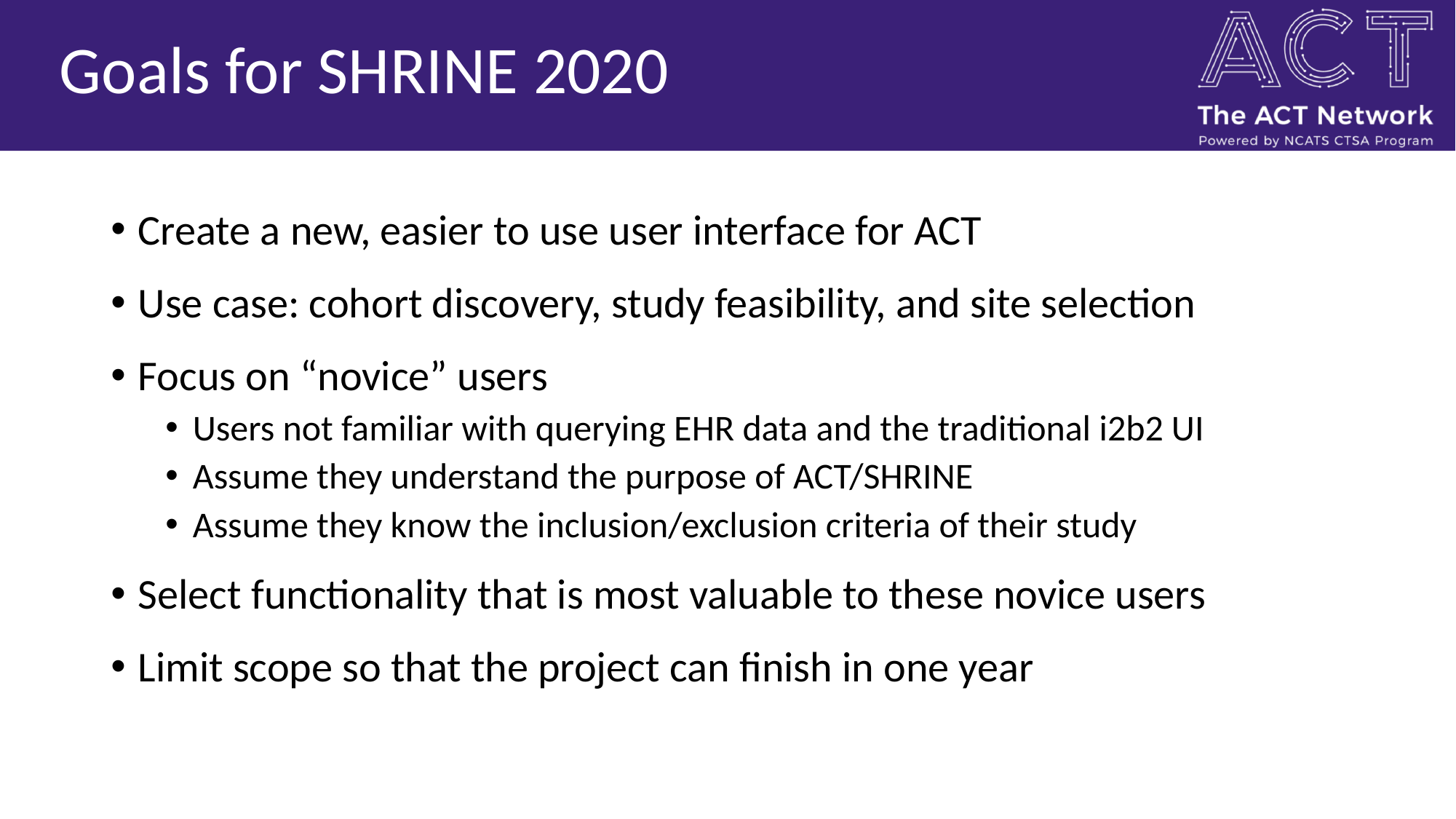

# Goals for SHRINE 2020
Create a new, easier to use user interface for ACT
Use case: cohort discovery, study feasibility, and site selection
Focus on “novice” users
Users not familiar with querying EHR data and the traditional i2b2 UI
Assume they understand the purpose of ACT/SHRINE
Assume they know the inclusion/exclusion criteria of their study
Select functionality that is most valuable to these novice users
Limit scope so that the project can finish in one year